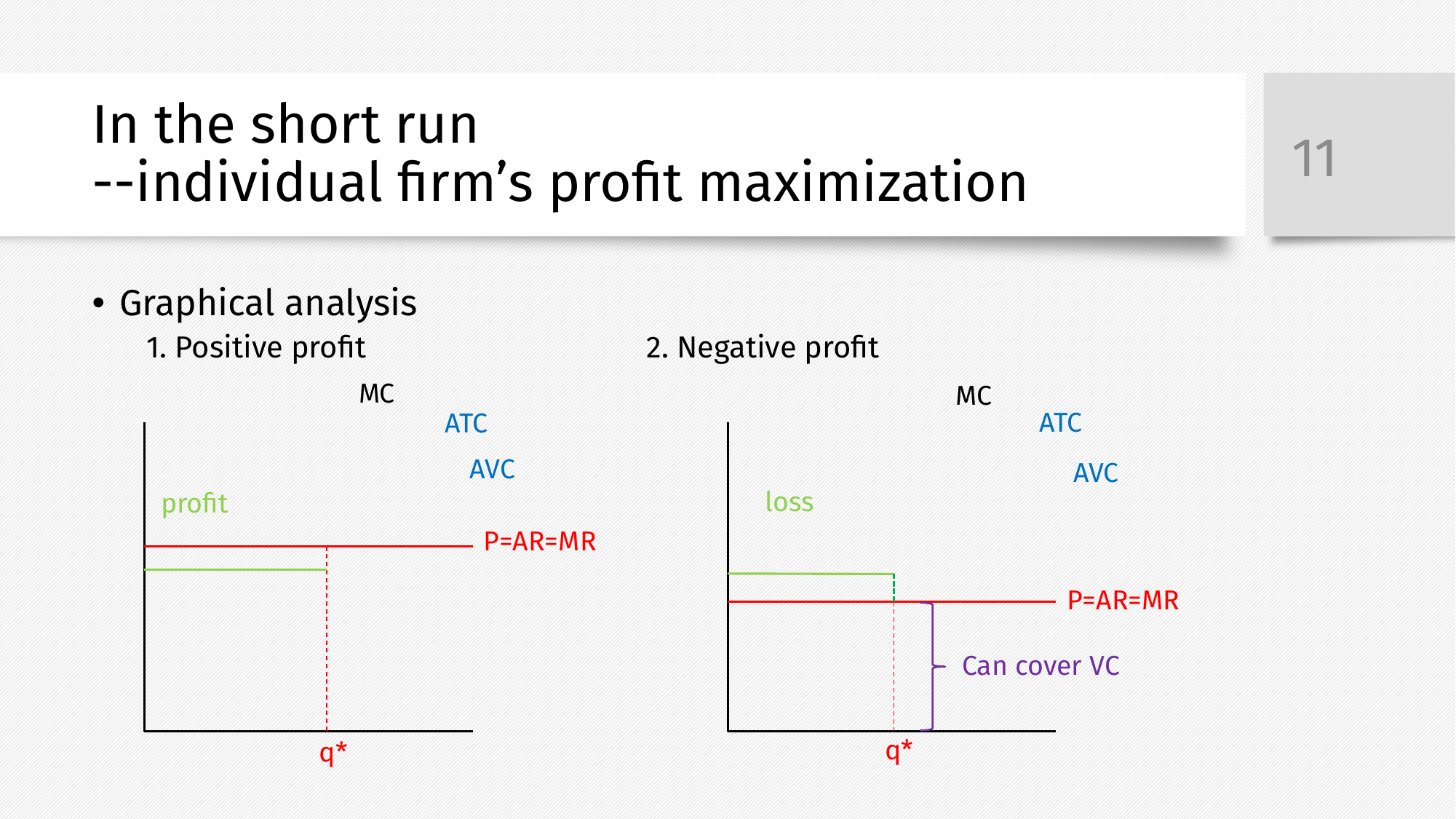

11
# In the short run --individual firm’s profit maximization
Graphical analysis
1. Positive profit                                   2. Negative profit
MC
MC
ATC
ATC
AVC
AVC
loss
profit
P=AR=MR
P=AR=MR

Can cover VC
q*
q*